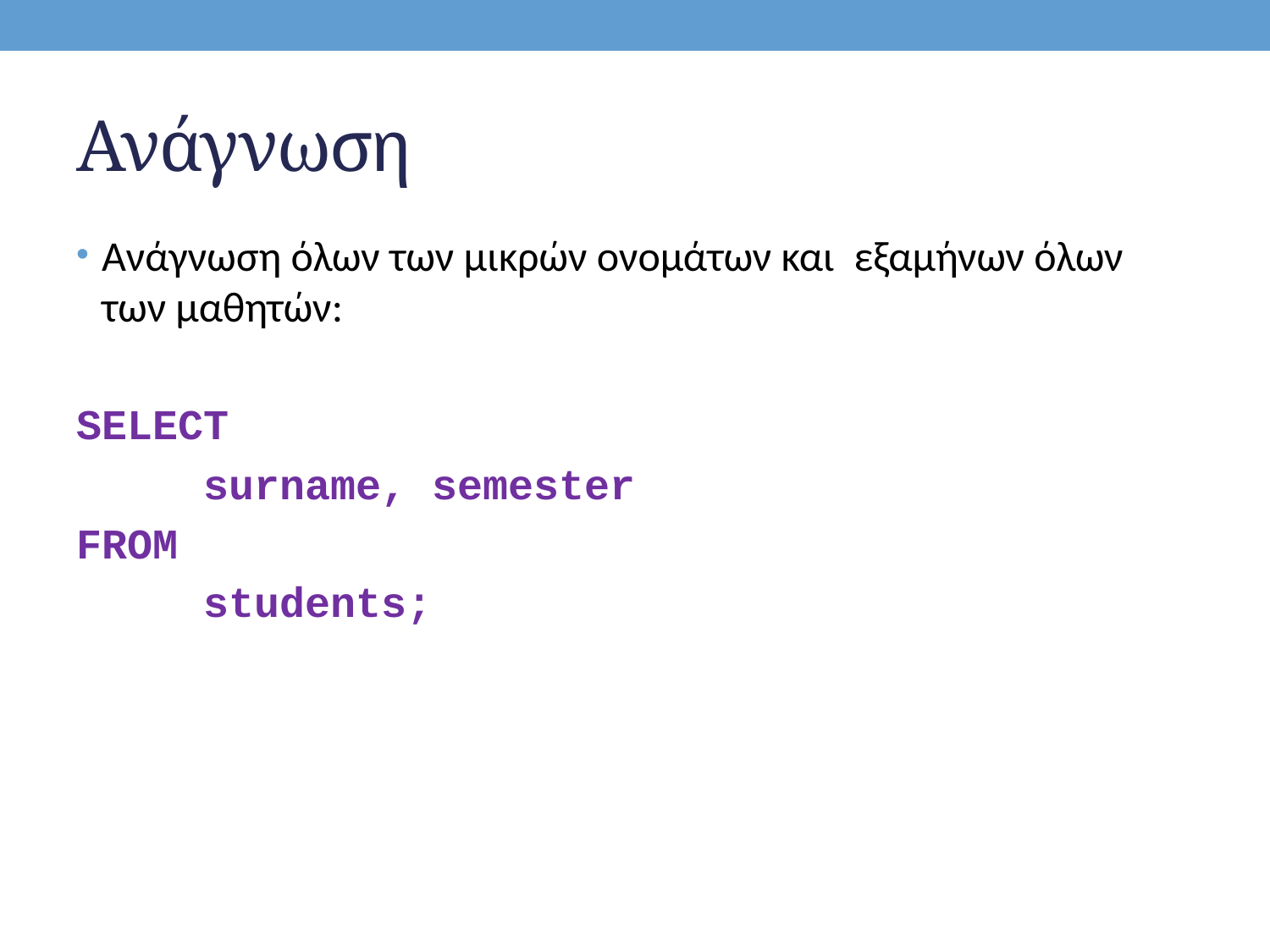

# Ανάγνωση
Ανάγνωση όλων των μικρών ονομάτων και  εξαμήνων όλων των μαθητών:

SELECT
	surname, semester
FROM
	students;